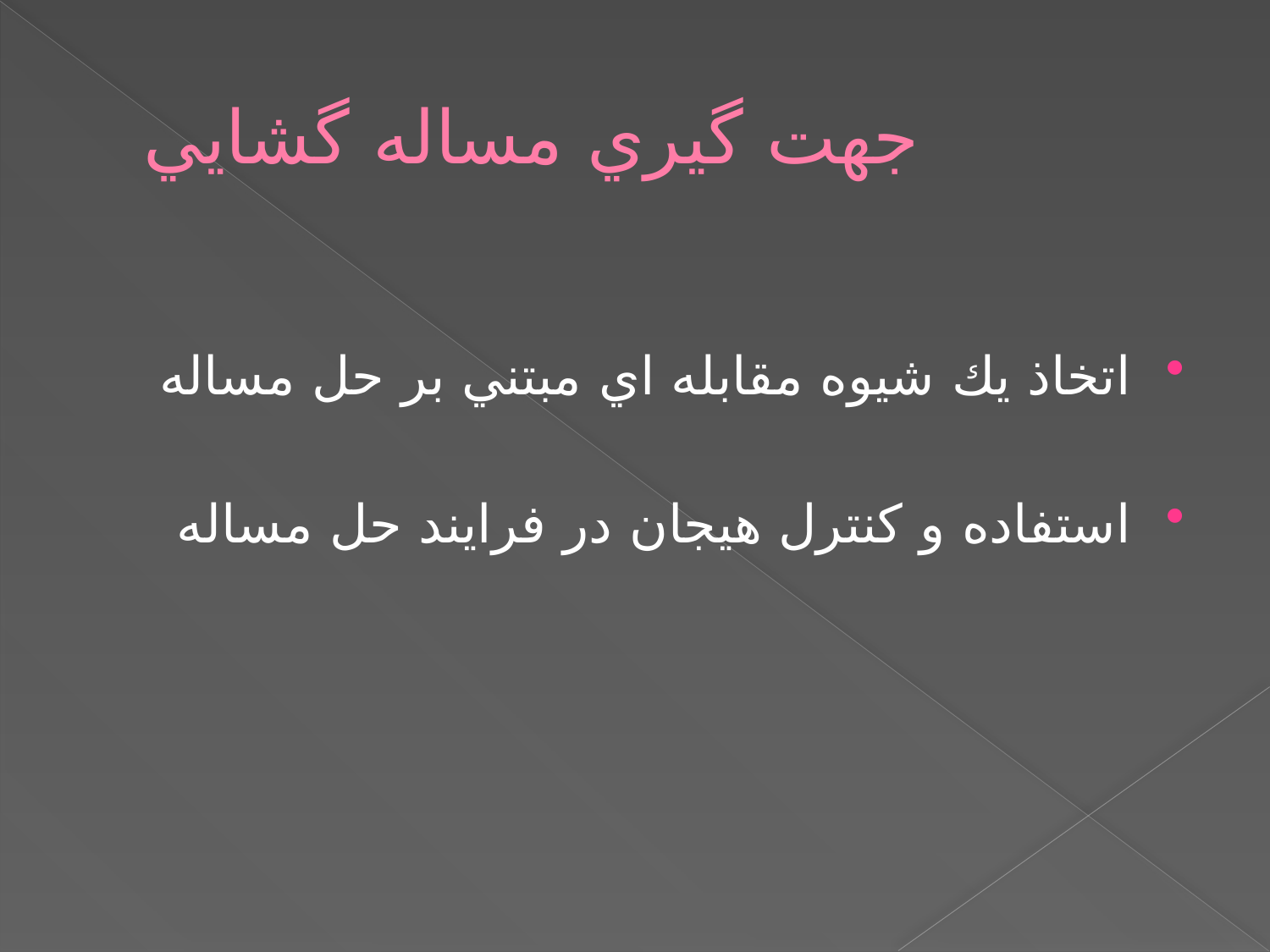

# جهت گيري مساله گشايي

اتخاذ يك شيوه مقابله اي مبتني بر حل مساله

استفاده و كنترل هيجان در فرايند حل مساله